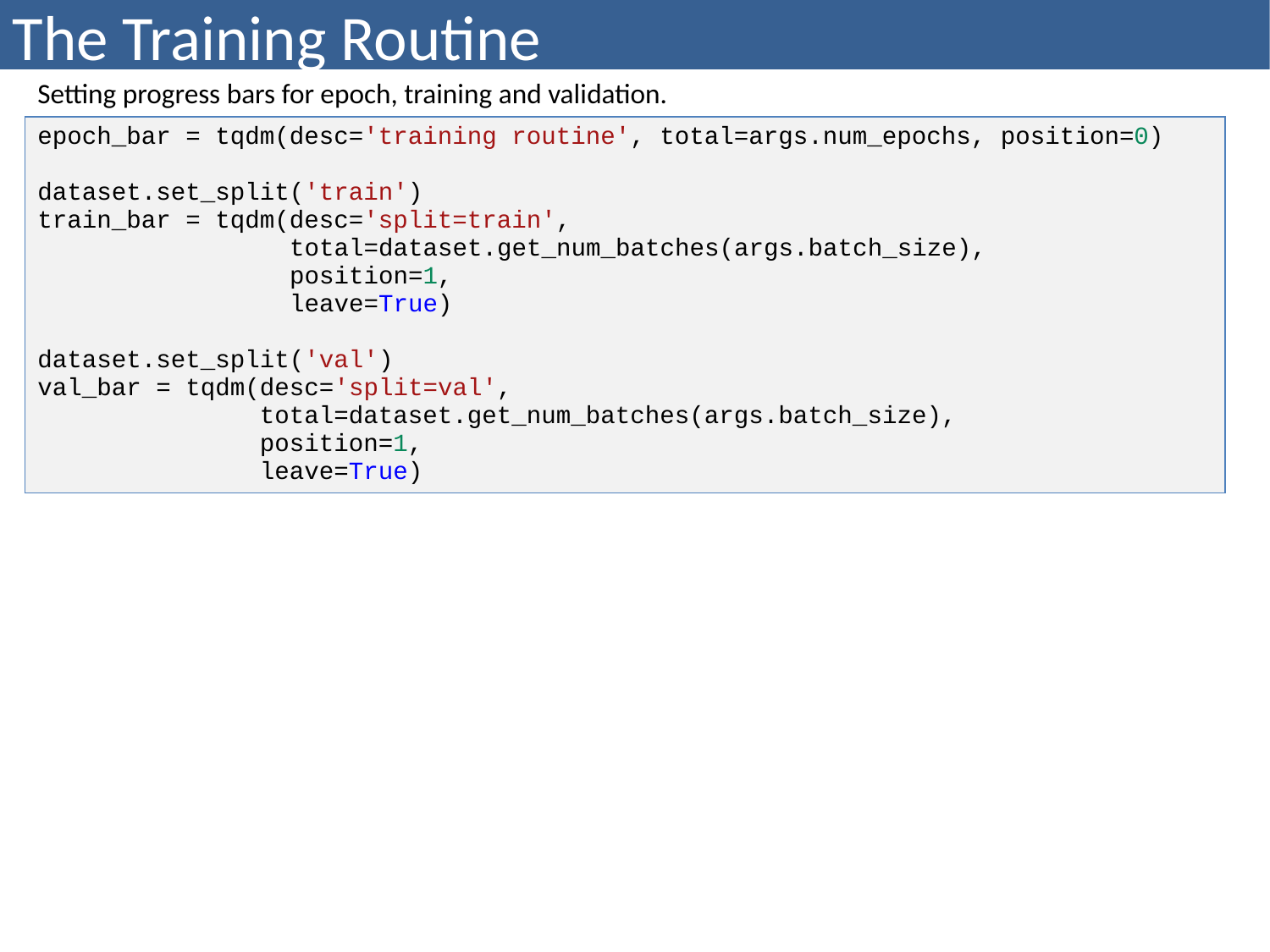

# The Training Routine
| Setting progress bars for epoch, training and validation. |
| --- |
| epoch\_bar = tqdm(desc='training routine', total=args.num\_epochs, position=0) dataset.set\_split('train') train\_bar = tqdm(desc='split=train', total=dataset.get\_num\_batches(args.batch\_size), position=1, leave=True) dataset.set\_split('val') val\_bar = tqdm(desc='split=val', total=dataset.get\_num\_batches(args.batch\_size), position=1, leave=True) |